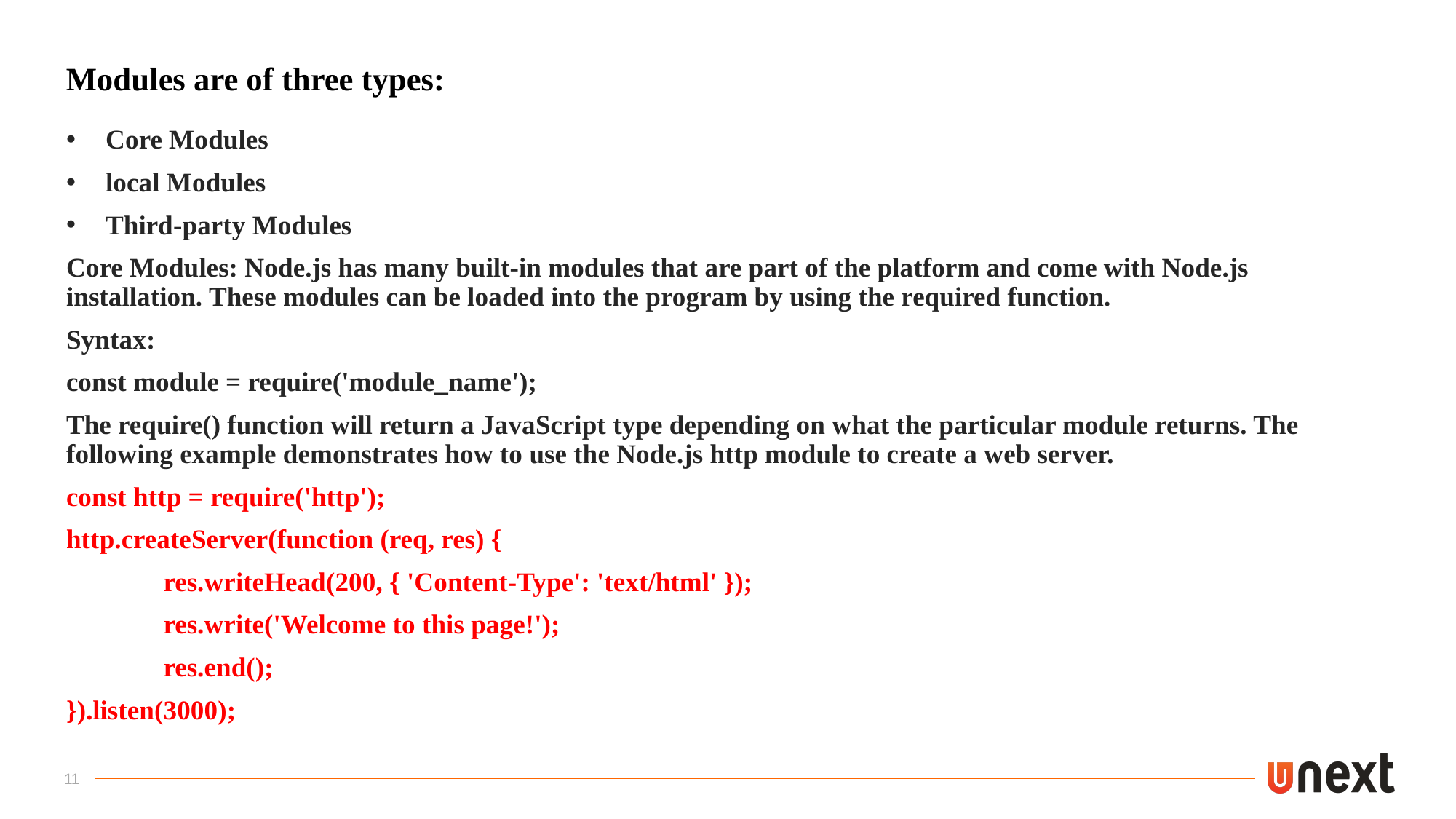

# Modules are of three types:
Core Modules
local Modules
Third-party Modules
Core Modules: Node.js has many built-in modules that are part of the platform and come with Node.js installation. These modules can be loaded into the program by using the required function.
Syntax:
const module = require('module_name');
The require() function will return a JavaScript type depending on what the particular module returns. The following example demonstrates how to use the Node.js http module to create a web server.
const http = require('http');
http.createServer(function (req, res) {
	res.writeHead(200, { 'Content-Type': 'text/html' });
	res.write('Welcome to this page!');
	res.end();
}).listen(3000);

11